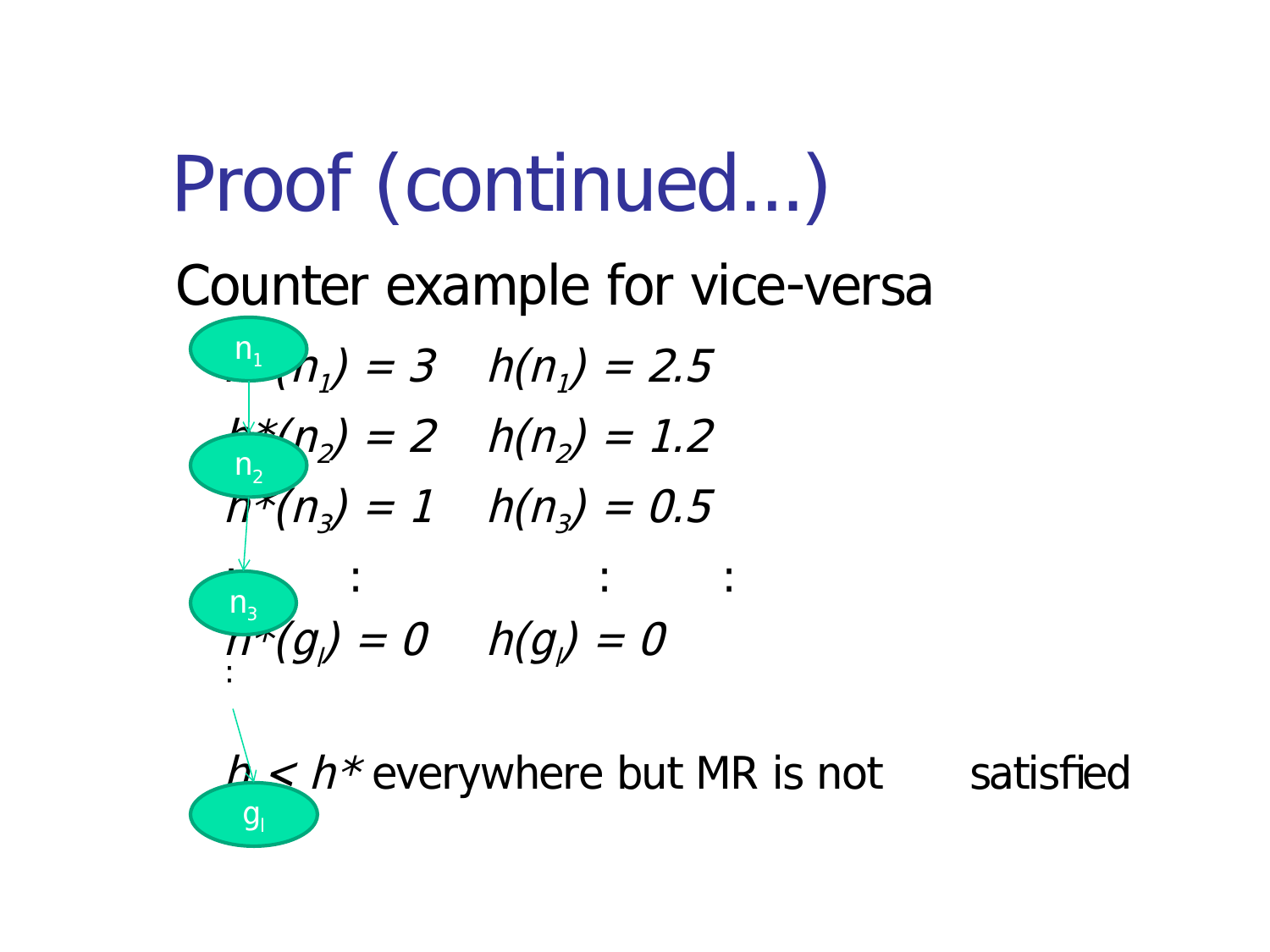

# Proof (continued…)
Counter example for vice-versa
				h*(n1) = 3		 h(n1) = 2.5
				h*(n2) = 2		 h(n2) = 1.2
				h*(n3) = 1		 h(n3) = 0.5
				:	:	   	:	:
				h*(gl) = 0		 h(gl) = 0

				h < h* everywhere but MR is not 			satisfied
n1
n2
n3
:
gl